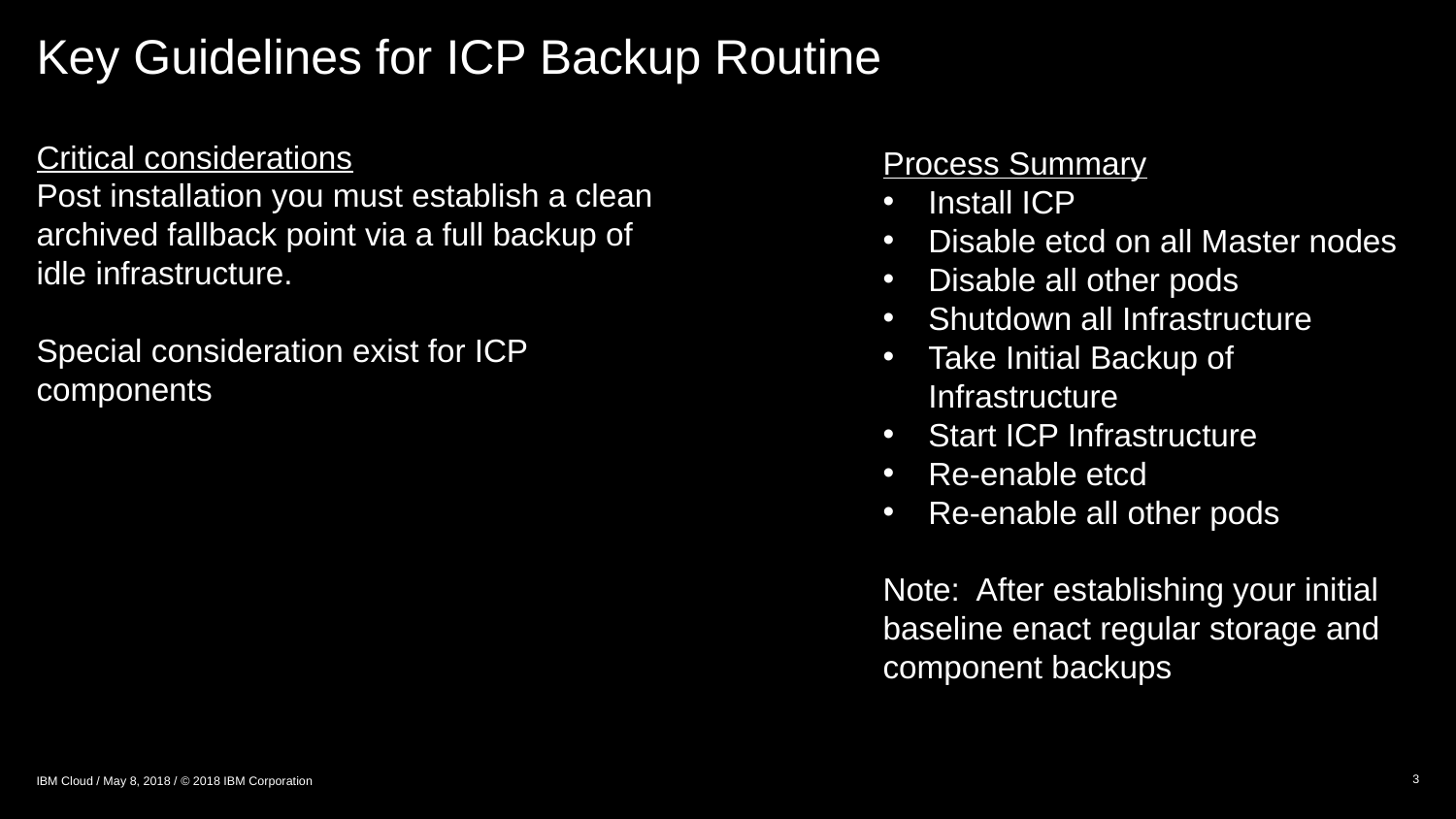

# Key Guidelines for ICP Backup Routine
Critical considerations
Post installation you must establish a clean archived fallback point via a full backup of idle infrastructure.

Special consideration exist for ICP components

Process Summary
Install ICP
Disable etcd on all Master nodes
Disable all other pods
Shutdown all Infrastructure
Take Initial Backup of Infrastructure
Start ICP Infrastructure
Re-enable etcd
Re-enable all other pods

Note:  After establishing your initial baseline enact regular storage and component backups
3
IBM Cloud / May 8, 2018 / © 2018 IBM Corporation